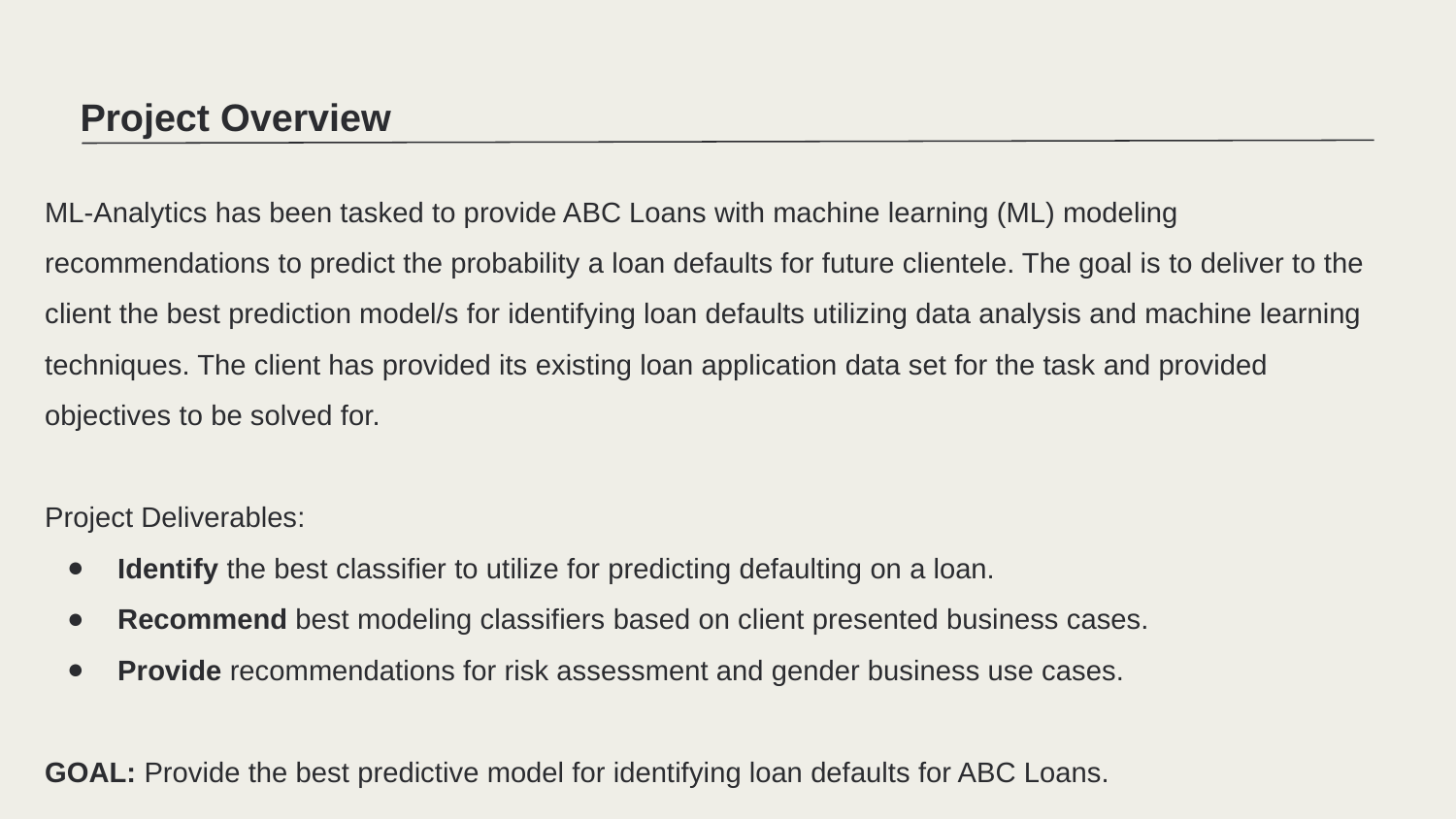

Project Overview
ML-Analytics has been tasked to provide ABC Loans with machine learning (ML) modeling recommendations to predict the probability a loan defaults for future clientele. The goal is to deliver to the client the best prediction model/s for identifying loan defaults utilizing data analysis and machine learning techniques. The client has provided its existing loan application data set for the task and provided objectives to be solved for.

Project Deliverables:
Identify the best classifier to utilize for predicting defaulting on a loan.
Recommend best modeling classifiers based on client presented business cases.
Provide recommendations for risk assessment and gender business use cases.

GOAL: Provide the best predictive model for identifying loan defaults for ABC Loans.